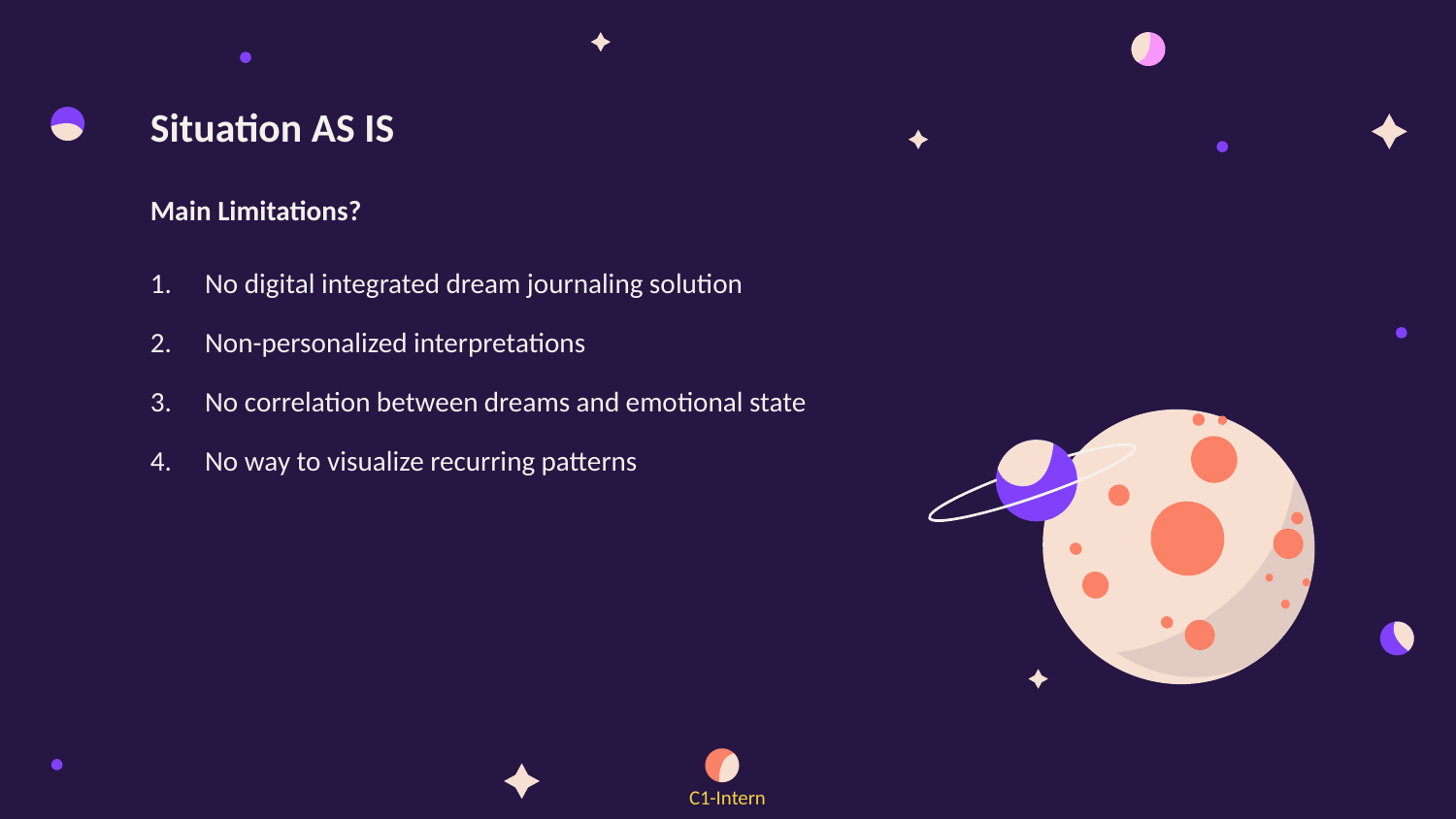

#
Situation AS IS

Main Limitations?

No digital integrated dream journaling solution
Non-personalized interpretations
No correlation between dreams and emotional state
No way to visualize recurring patterns